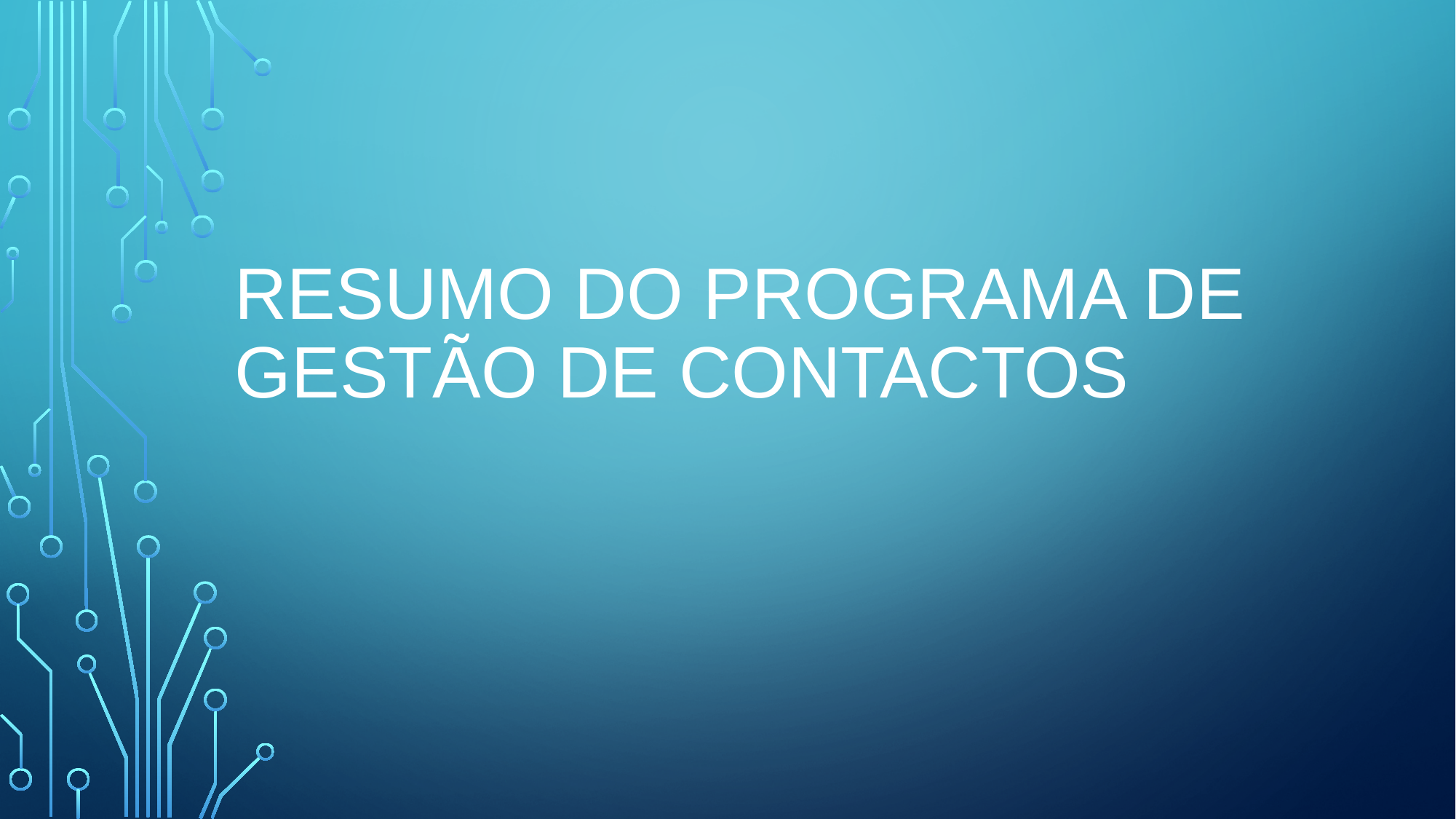

# Resumo do Programa de Gestão de Contactos